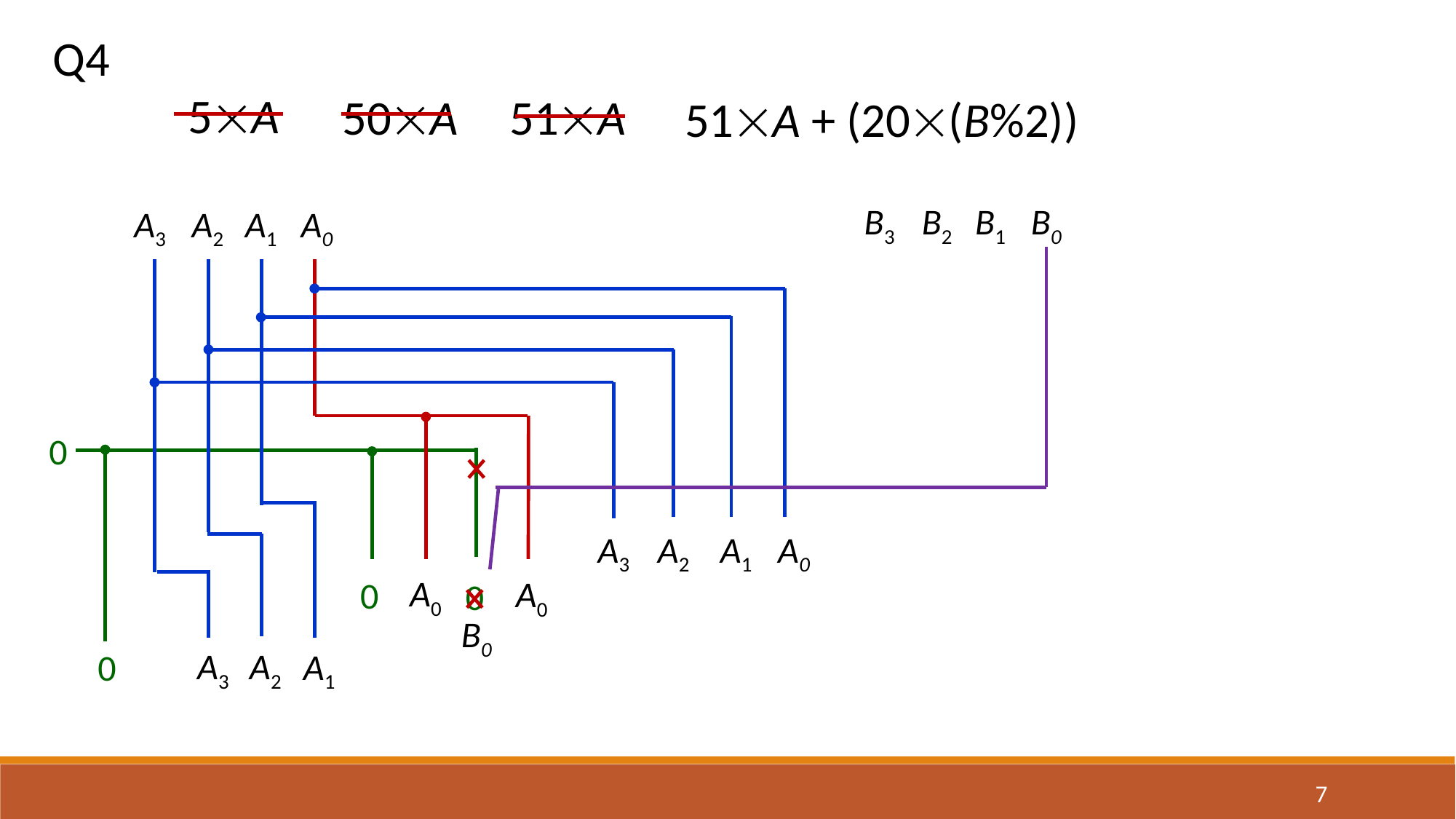

Q4
5×A
50×A
51×A
51×A + (20×(B%2))
B3
B2
B1
B0
A3
A2
A1
A0
B0
0
A0
A0
0
0
A3
A2
A1
A3
A2
A1
A0
0
7